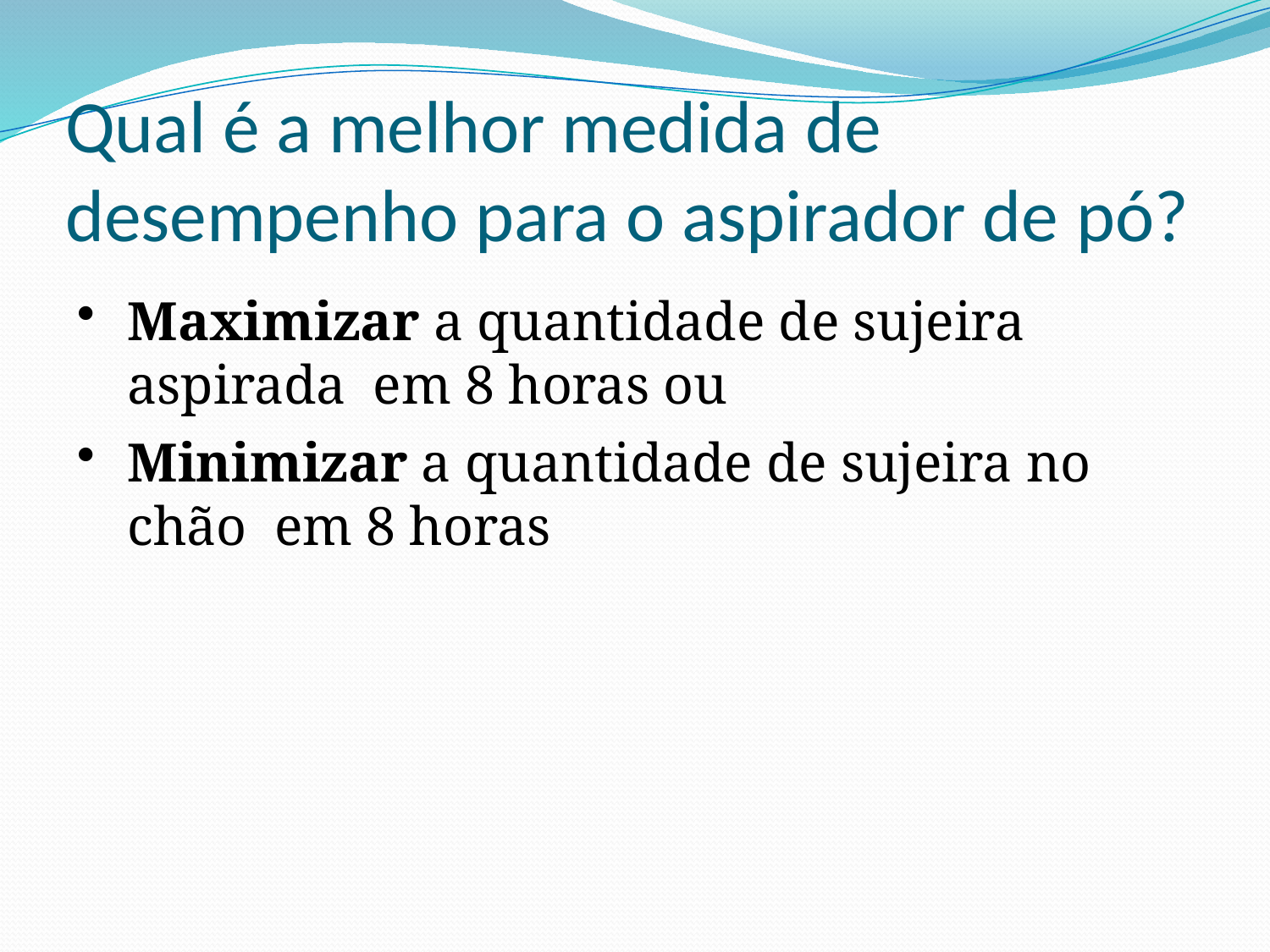

# Qual é a melhor medida de  desempenho para o aspirador de pó?
Maximizar a quantidade de sujeira aspirada  em 8 horas ou
Minimizar a quantidade de sujeira no chão  em 8 horas